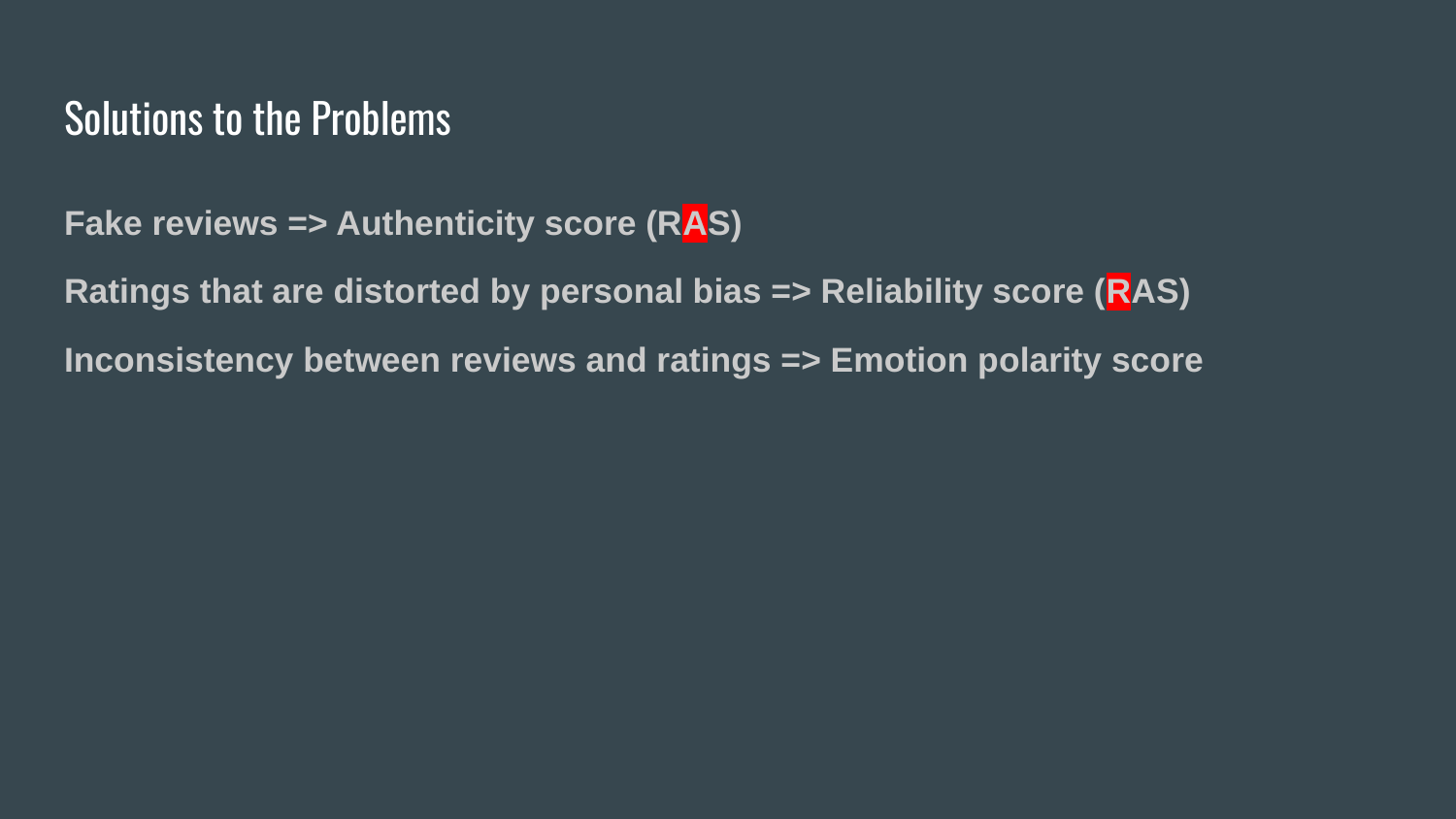

# Solutions to the Problems
Fake reviews => Authenticity score (RAS)
Ratings that are distorted by personal bias => Reliability score (RAS)
Inconsistency between reviews and ratings => Emotion polarity score